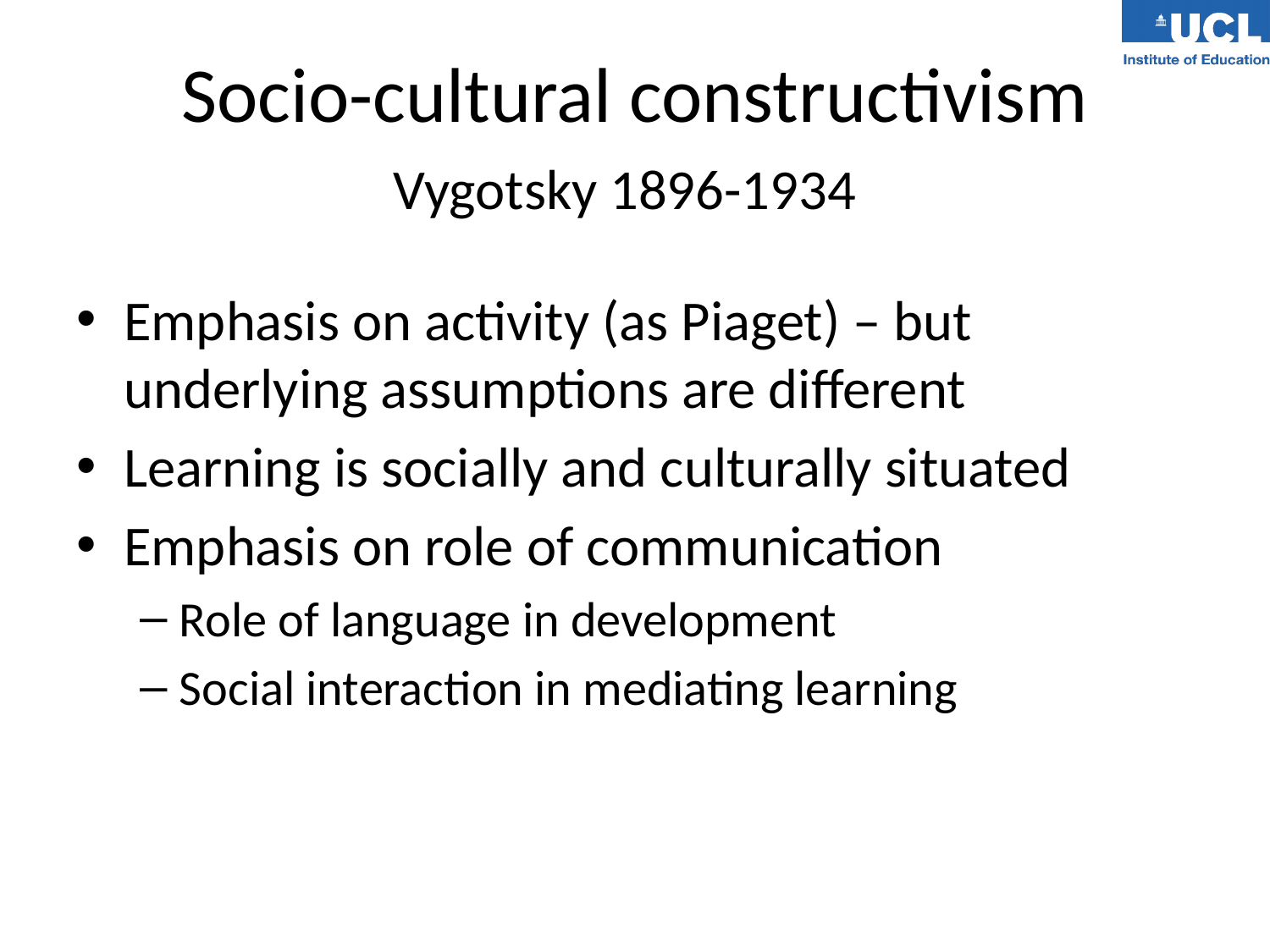

# Socio-cultural constructivism
Vygotsky 1896-1934

Emphasis on activity (as Piaget) – but underlying assumptions are different
Learning is socially and culturally situated
Emphasis on role of communication
Role of language in development
Social interaction in mediating learning